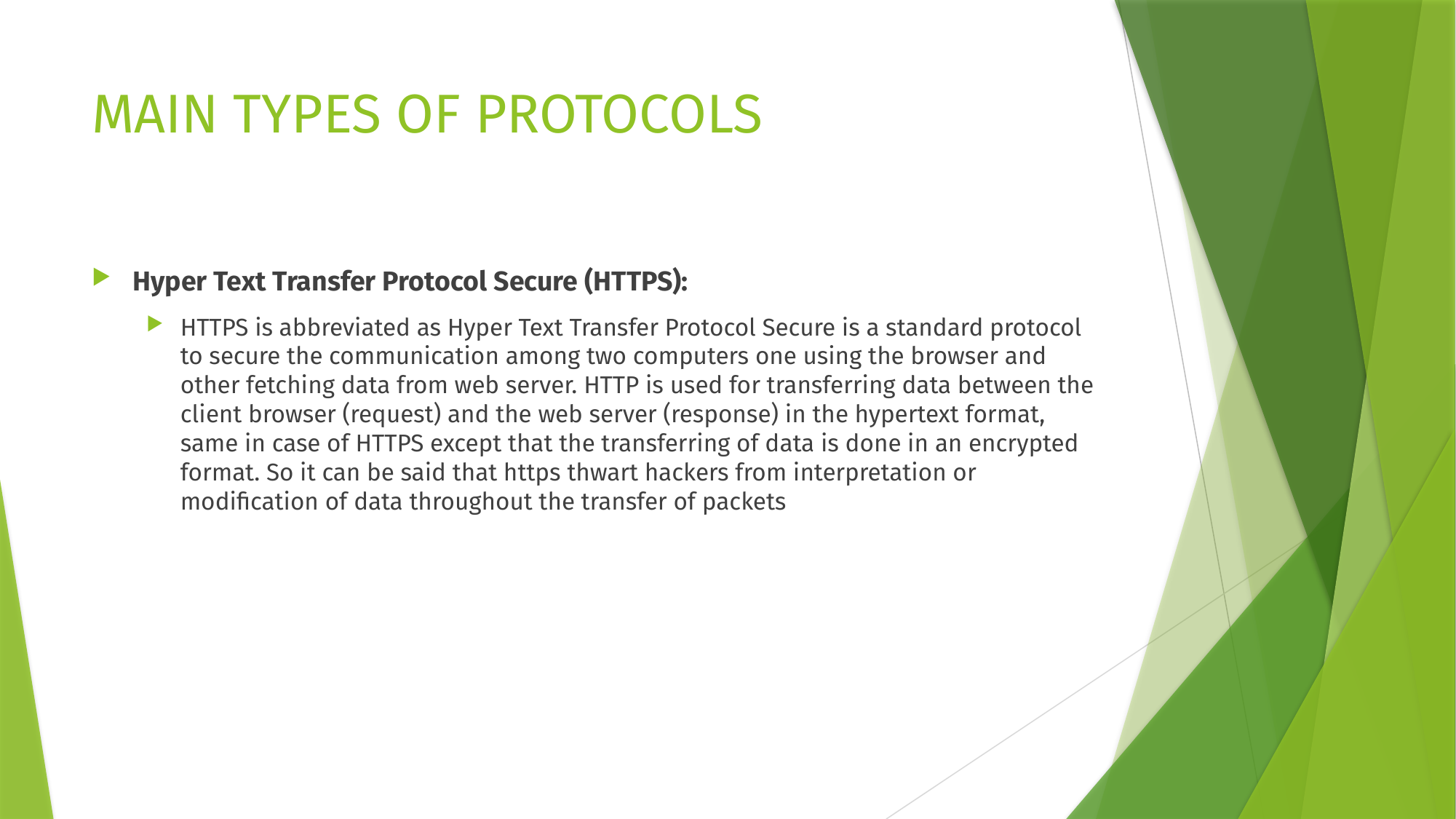

# MAIN TYPES OF PROTOCOLS
Hyper Text Transfer Protocol Secure (HTTPS):
HTTPS is abbreviated as Hyper Text Transfer Protocol Secure is a standard protocol to secure the communication among two computers one using the browser and other fetching data from web server. HTTP is used for transferring data between the client browser (request) and the web server (response) in the hypertext format, same in case of HTTPS except that the transferring of data is done in an encrypted format. So it can be said that https thwart hackers from interpretation or modification of data throughout the transfer of packets